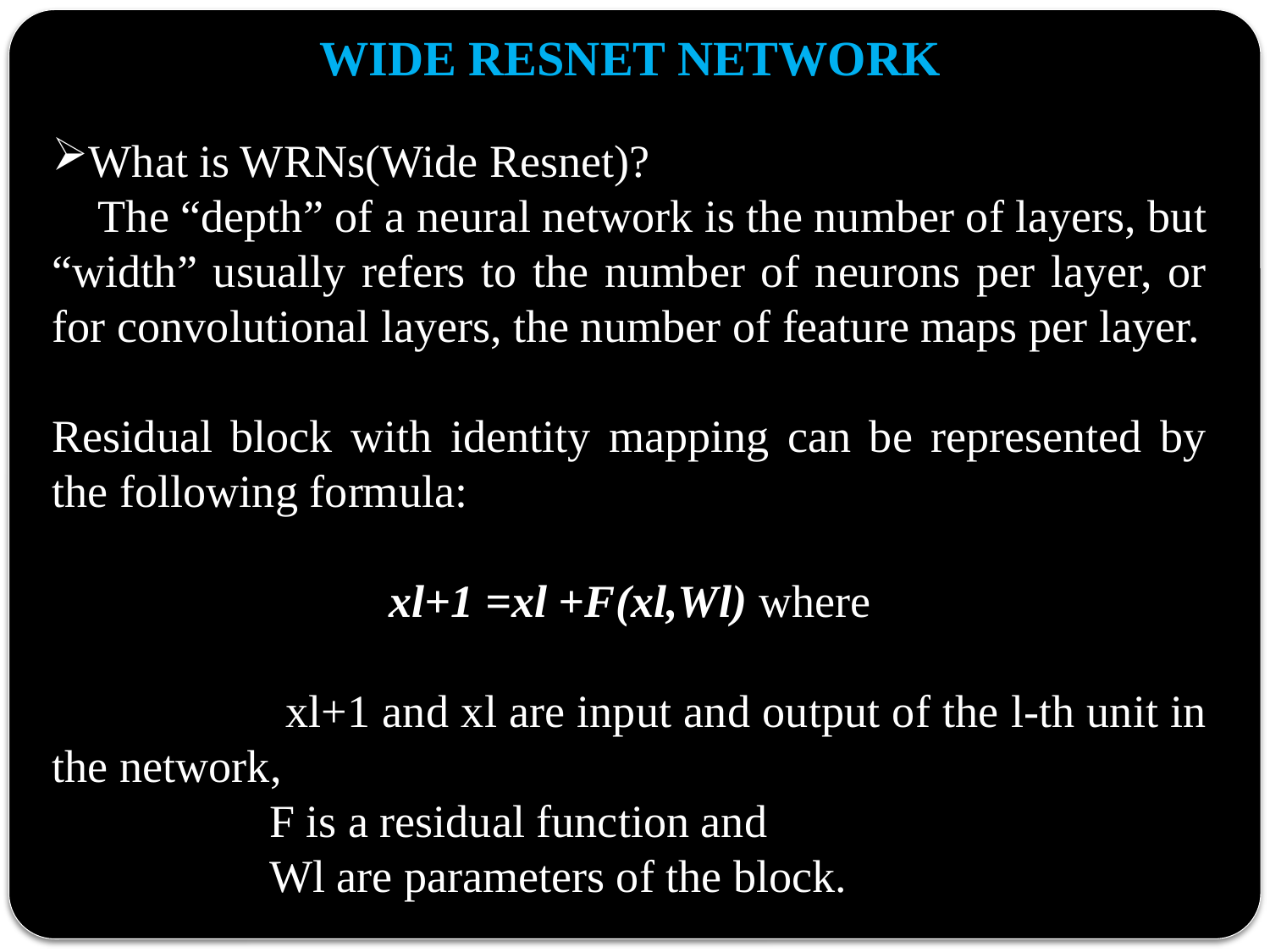

WIDE RESNET NETWORK

What is WRNs(Wide Resnet)?
    The “depth” of a neural network is the number of layers, but “width” usually refers to the number of neurons per layer, or for convolutional layers, the number of feature maps per layer.

Residual block with identity mapping can be represented by the following formula:

xl+1 =xl +F(xl,Wl) where

                   xl+1 and xl are input and output of the l-th unit in the network,
                   F is a residual function and
                   Wl are parameters of the block.